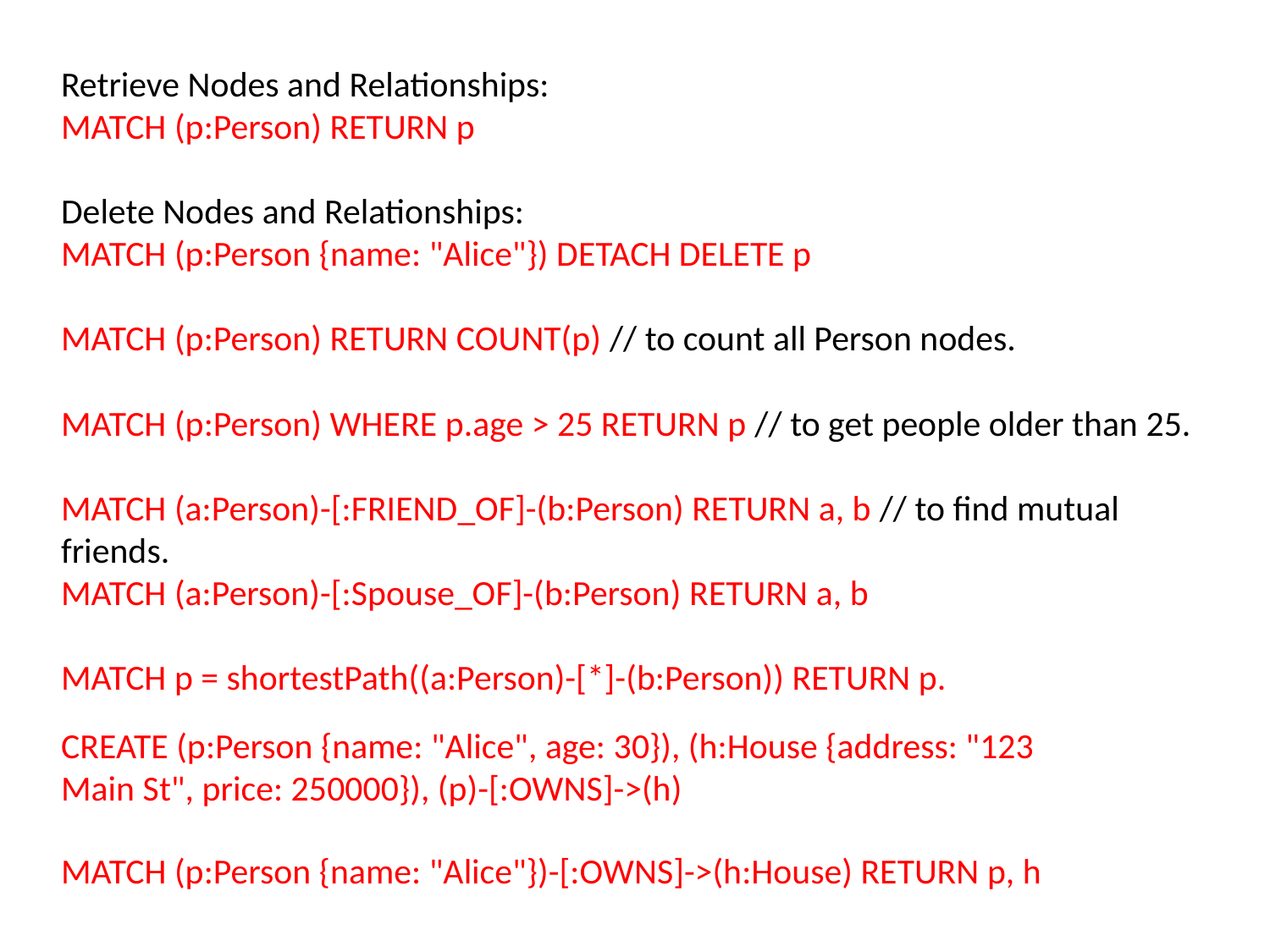

Retrieve Nodes and Relationships:
MATCH (p:Person) RETURN p

Delete Nodes and Relationships:
MATCH (p:Person {name: "Alice"}) DETACH DELETE p

MATCH (p:Person) RETURN COUNT(p) // to count all Person nodes.

MATCH (p:Person) WHERE p.age > 25 RETURN p // to get people older than 25.

MATCH (a:Person)-[:FRIEND_OF]-(b:Person) RETURN a, b // to find mutual friends.
MATCH (a:Person)-[:Spouse_OF]-(b:Person) RETURN a, b

MATCH p = shortestPath((a:Person)-[*]-(b:Person)) RETURN p.
CREATE (p:Person {name: "Alice", age: 30}), (h:House {address: "123 Main St", price: 250000}), (p)-[:OWNS]->(h)
MATCH (p:Person {name: "Alice"})-[:OWNS]->(h:House) RETURN p, h